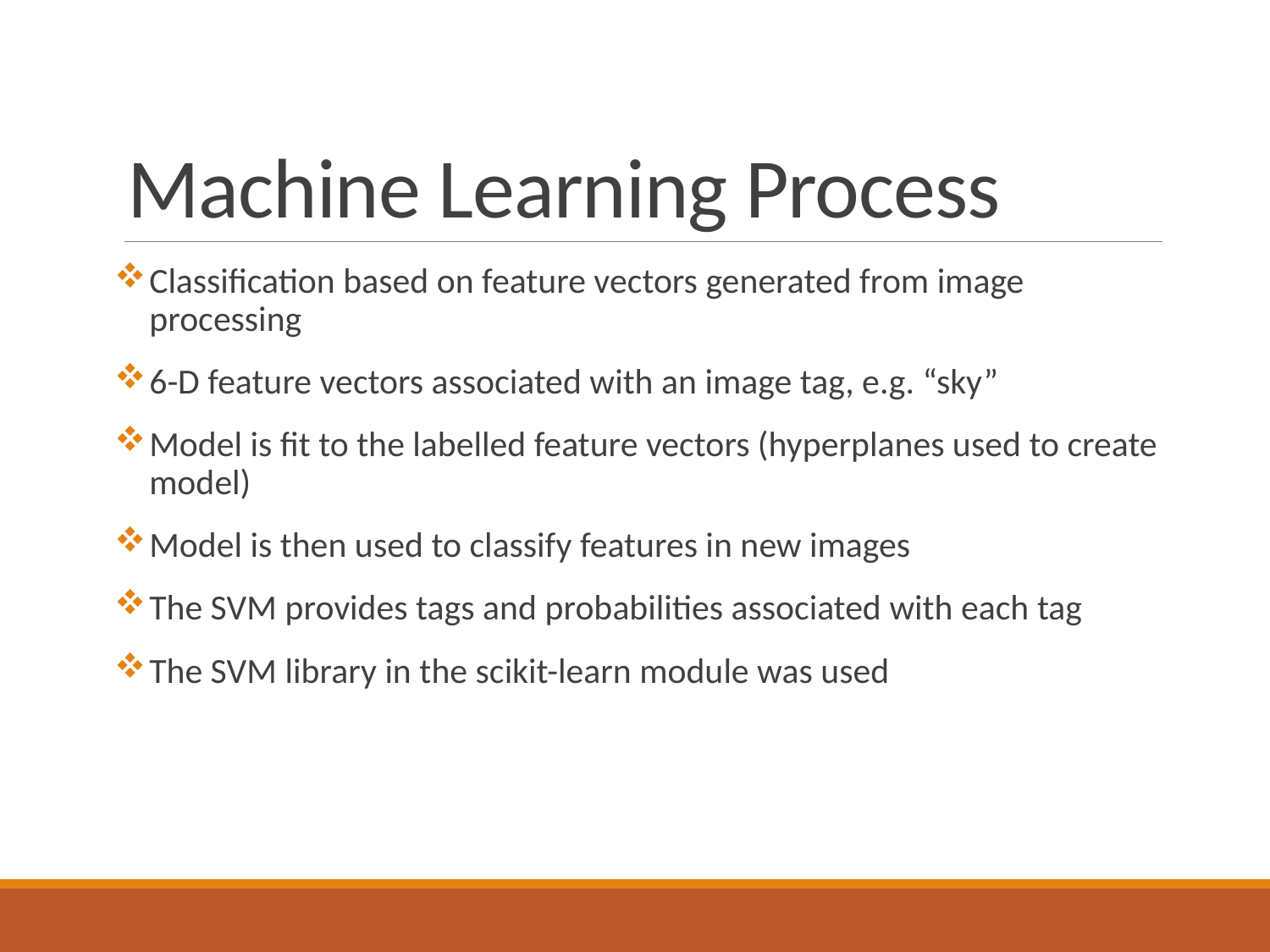

# Machine Learning Process
Classification based on feature vectors generated from image processing
6-D feature vectors associated with an image tag, e.g. “sky”
Model is fit to the labelled feature vectors (hyperplanes used to create model)
Model is then used to classify features in new images
The SVM provides tags and probabilities associated with each tag
The SVM library in the scikit-learn module was used